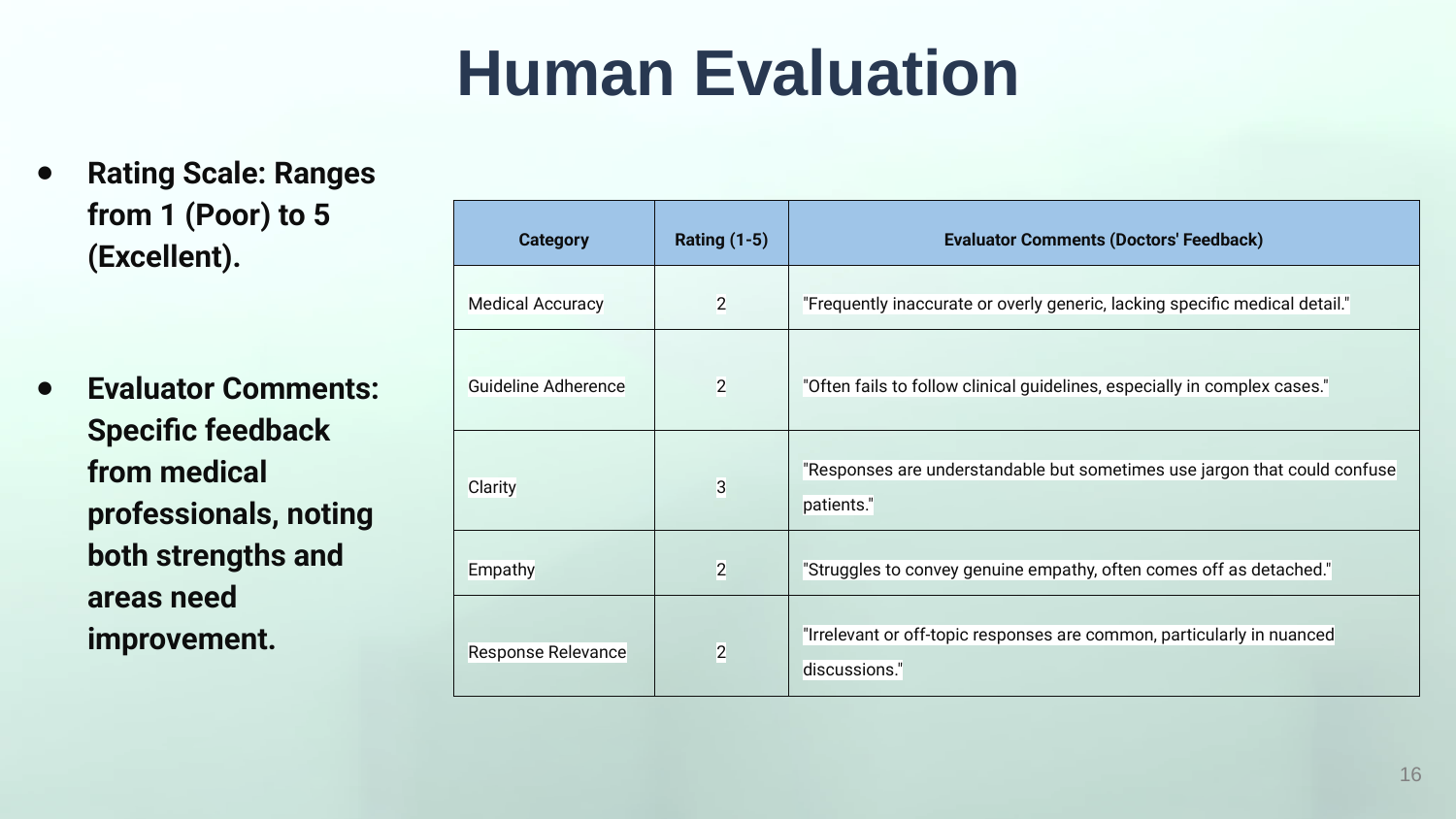

# Human Evaluation
Rating Scale: Ranges from 1 (Poor) to 5 (Excellent).

Evaluator Comments: Specific feedback from medical professionals, noting both strengths and areas need improvement.
| Category | Rating (1-5) | Evaluator Comments (Doctors' Feedback) |
| --- | --- | --- |
| Medical Accuracy | 2 | "Frequently inaccurate or overly generic, lacking specific medical detail." |
| Guideline Adherence | 2 | "Often fails to follow clinical guidelines, especially in complex cases." |
| Clarity | 3 | "Responses are understandable but sometimes use jargon that could confuse patients." |
| Empathy | 2 | "Struggles to convey genuine empathy, often comes off as detached." |
| Response Relevance | 2 | "Irrelevant or off-topic responses are common, particularly in nuanced discussions." |
16